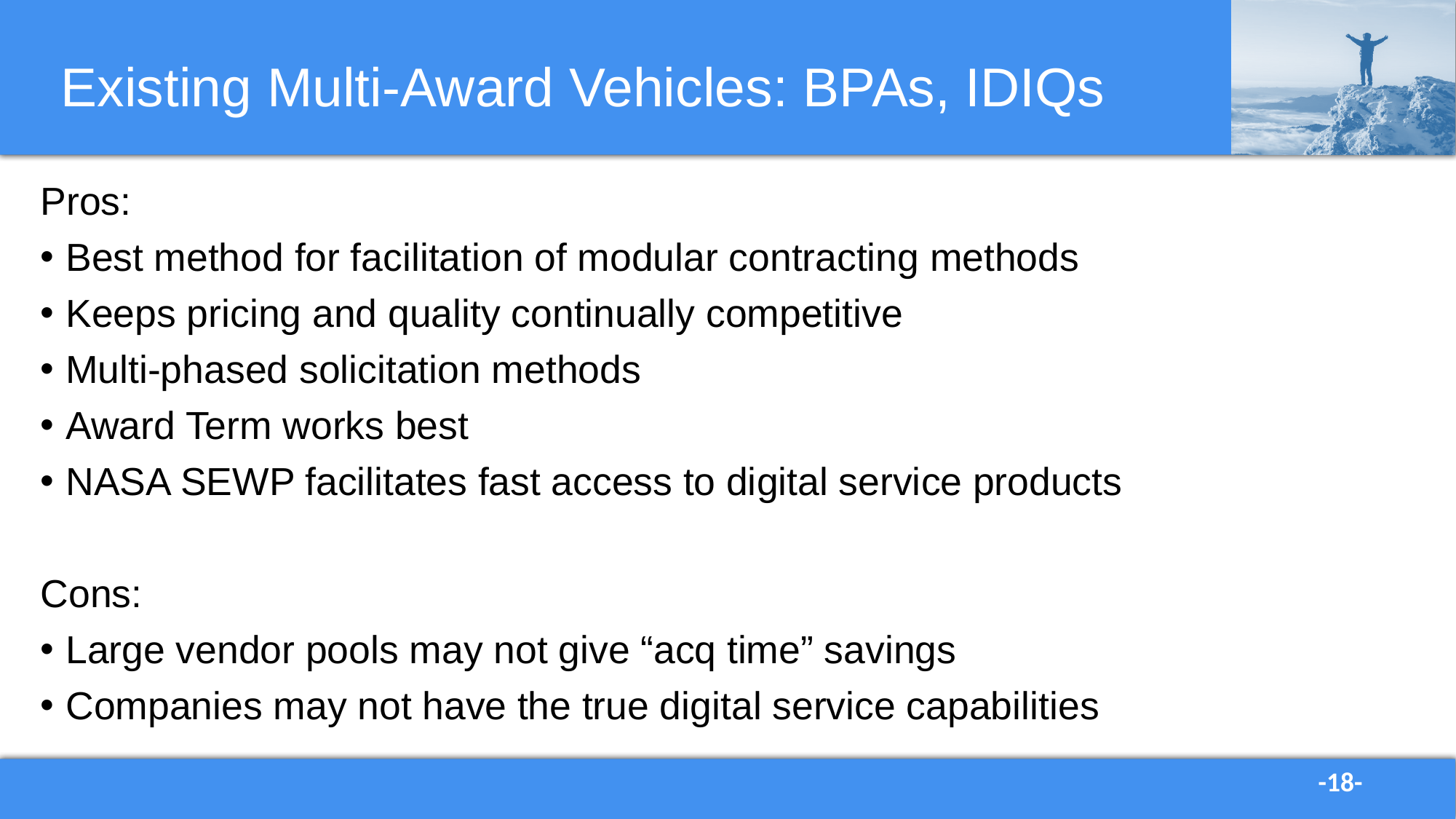

# Existing Multi-Award Vehicles: BPAs, IDIQs
Pros:
Best method for facilitation of modular contracting methods
Keeps pricing and quality continually competitive
Multi-phased solicitation methods
Award Term works best
NASA SEWP facilitates fast access to digital service products

Cons:
Large vendor pools may not give “acq time” savings
Companies may not have the true digital service capabilities